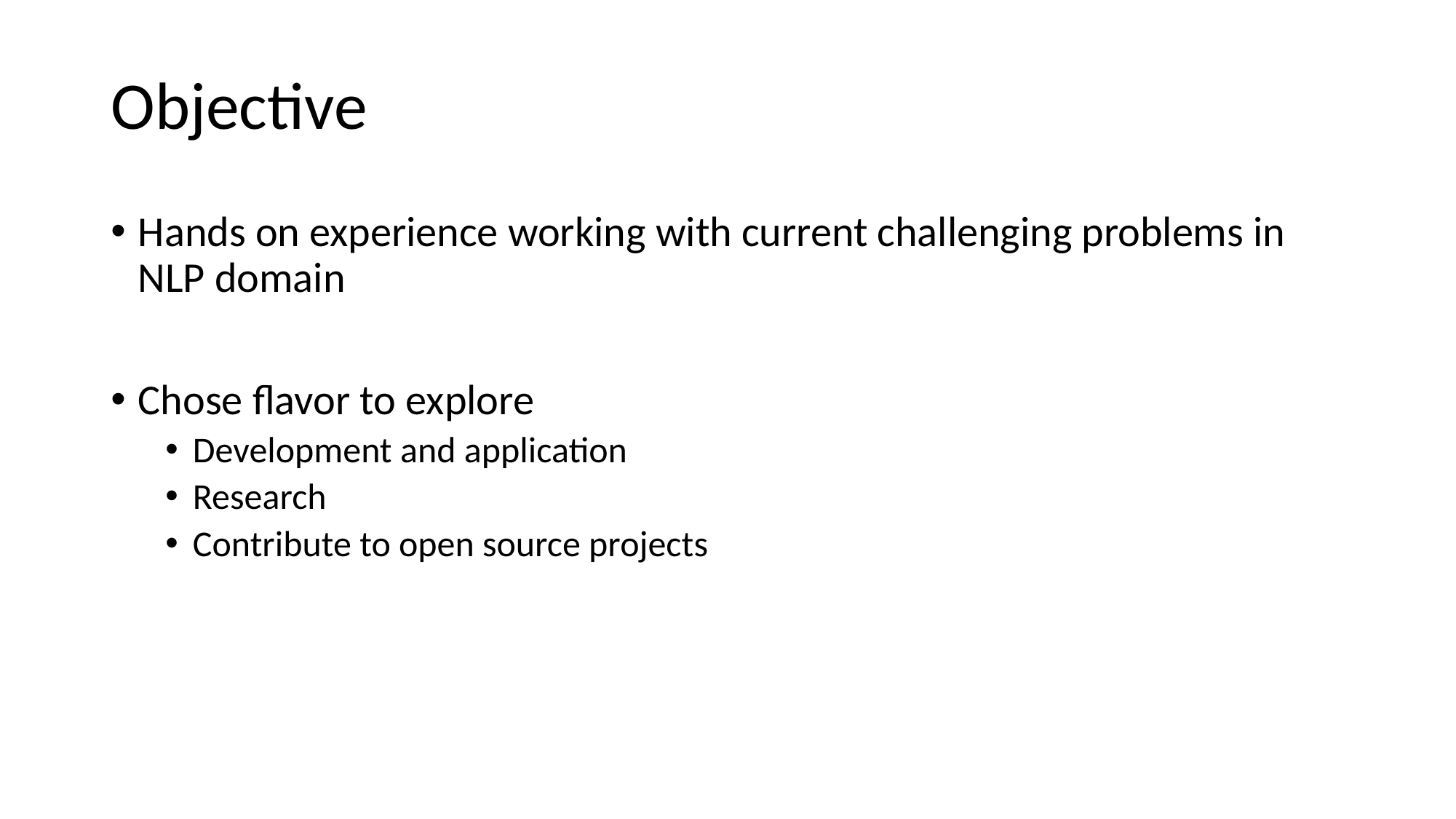

# Objective
Hands on experience working with current challenging problems in NLP domain

Chose flavor to explore
Development and application
Research
Contribute to open source projects